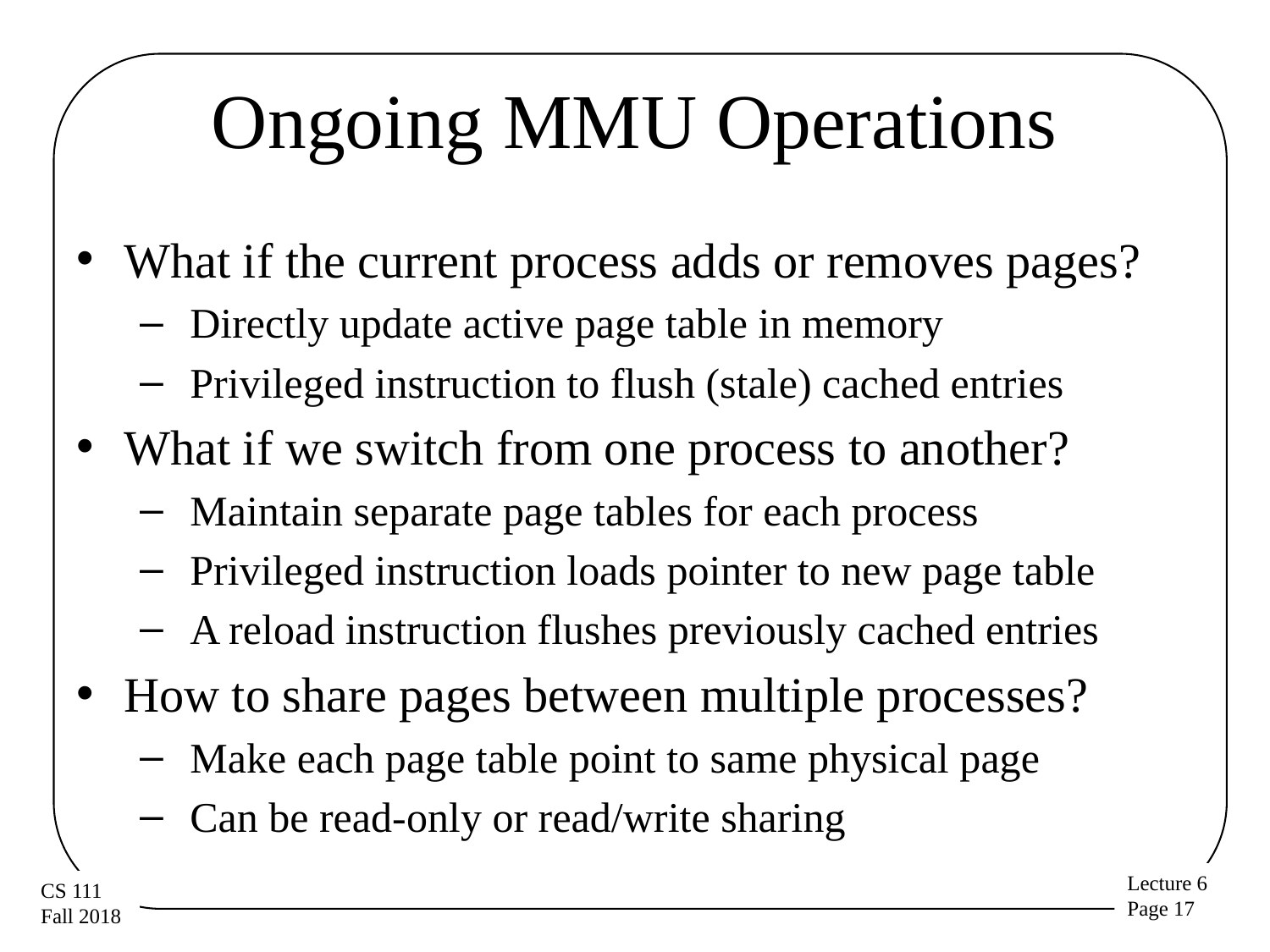

# Ongoing MMU Operations
What if the current process adds or removes pages?
 Directly update active page table in memory
 Privileged instruction to flush (stale) cached entries
What if we switch from one process to another?
 Maintain separate page tables for each process
 Privileged instruction loads pointer to new page table
 A reload instruction flushes previously cached entries
How to share pages between multiple processes?
 Make each page table point to same physical page
 Can be read-only or read/write sharing